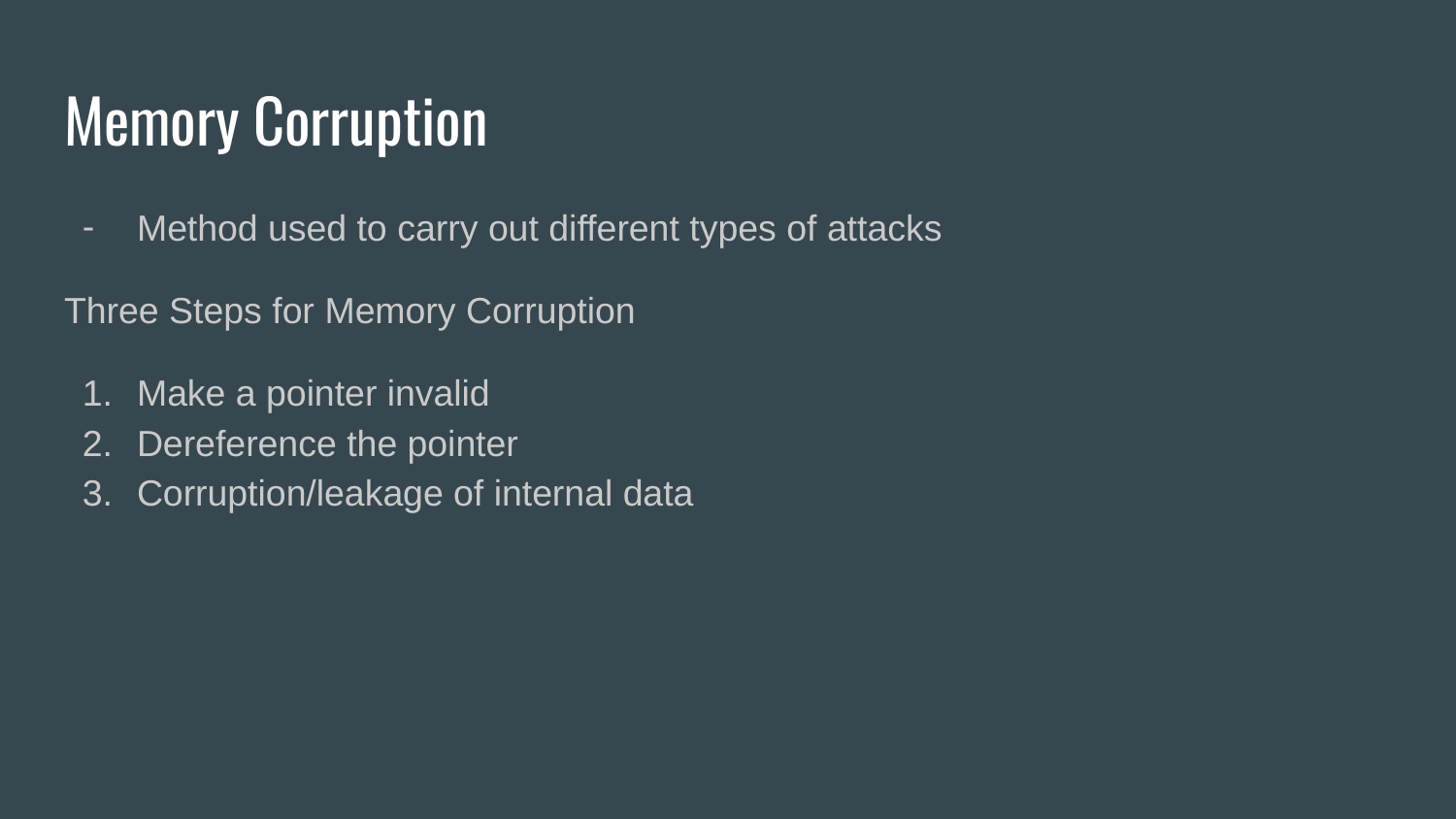

# Memory Corruption
Method used to carry out different types of attacks
Three Steps for Memory Corruption
Make a pointer invalid
Dereference the pointer
Corruption/leakage of internal data